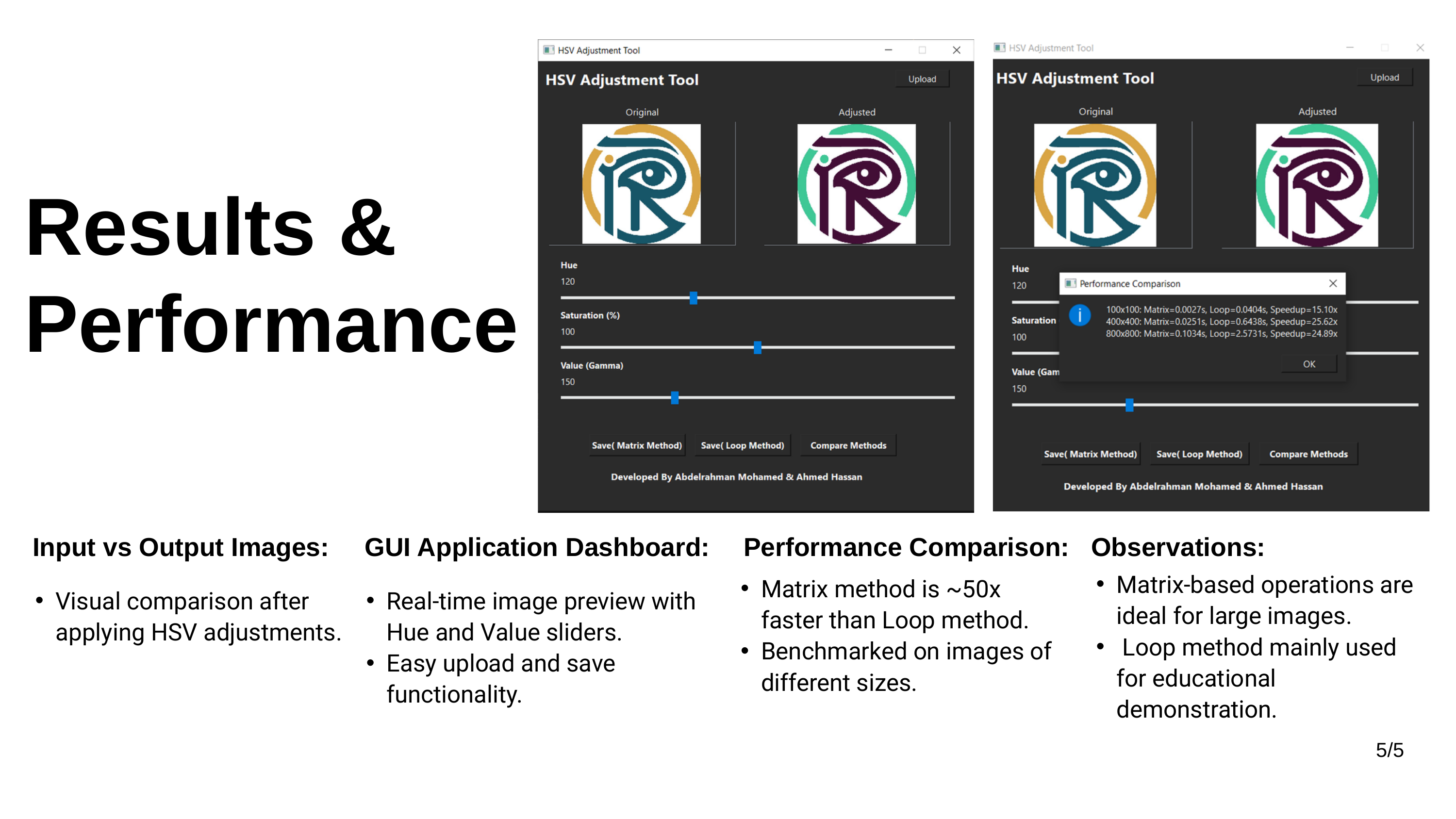

Results & Performance
Input vs Output Images:
GUI Application Dashboard:
Performance Comparison:
Observations:
Matrix-based operations are ideal for large images.
 Loop method mainly used for educational demonstration.
Matrix method is ~50x faster than Loop method.
Benchmarked on images of different sizes.
Visual comparison after applying HSV adjustments.
Real-time image preview with Hue and Value sliders.
Easy upload and save functionality.
5/5